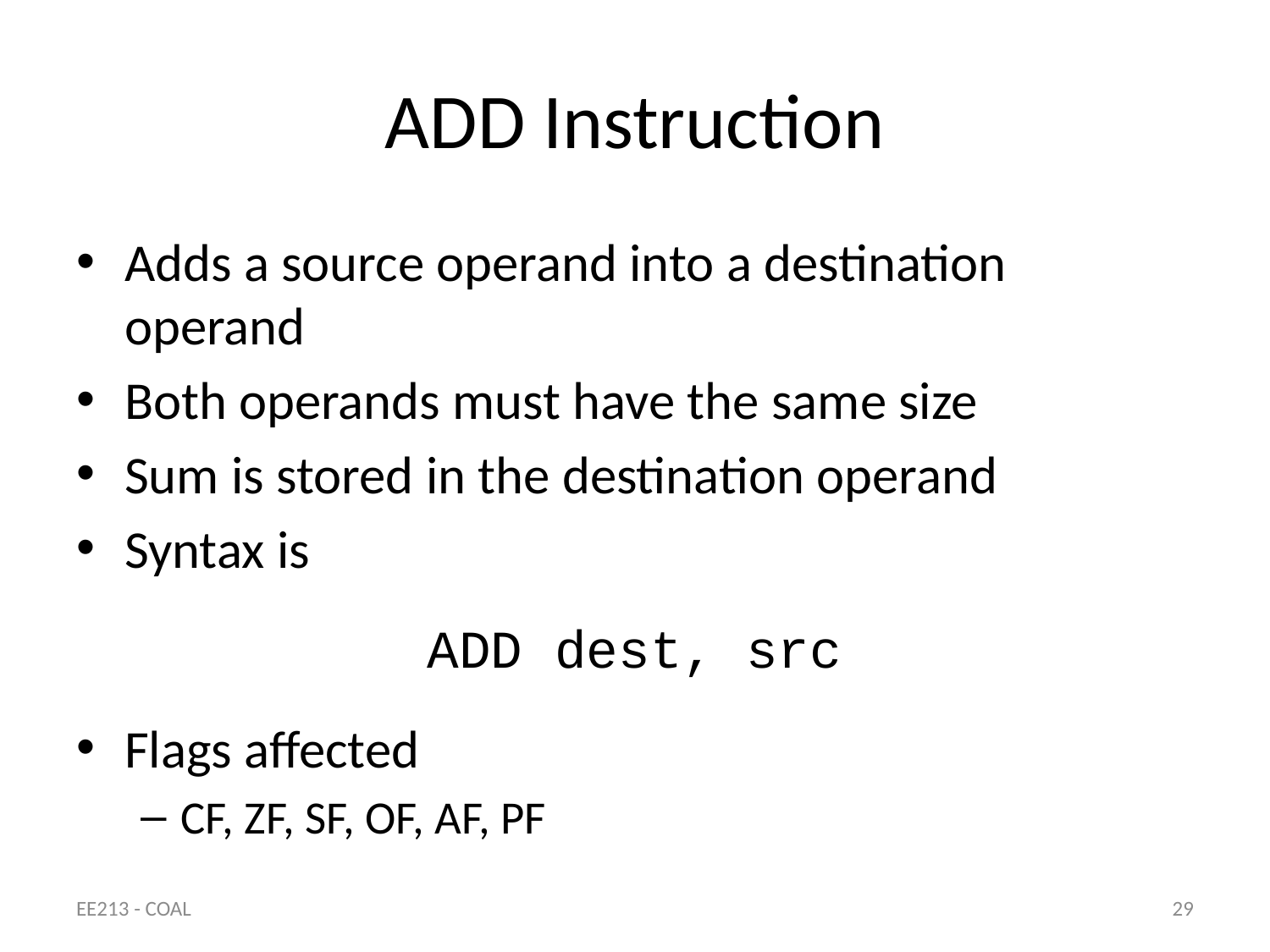

# ADD Instruction
Adds a source operand into a destination operand
Both operands must have the same size
Sum is stored in the destination operand
Syntax is

ADD dest, src

Flags affected
CF, ZF, SF, OF, AF, PF

EE213 - COAL
29